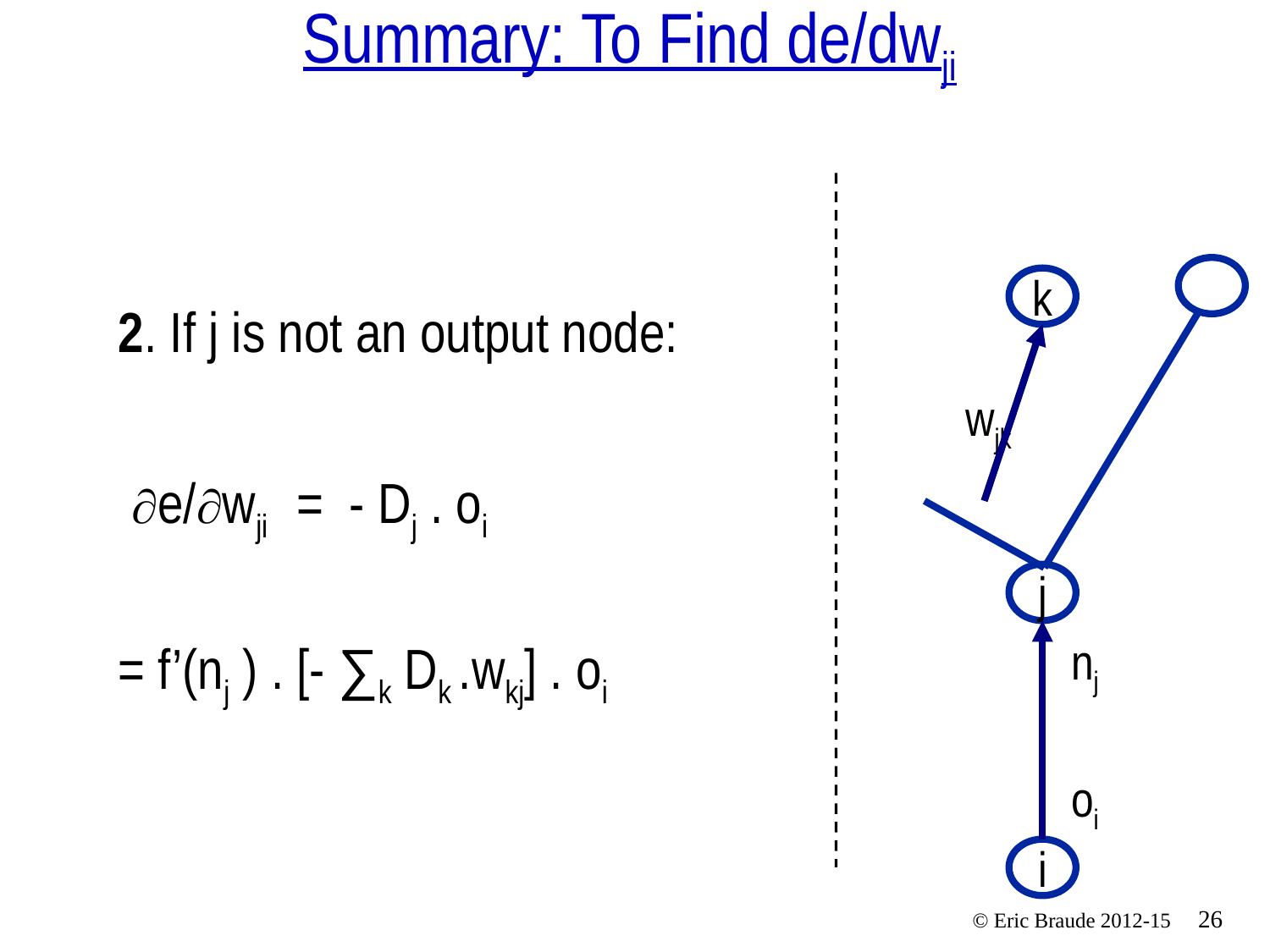

# Summary: To Find de/dwji

2. If j is not an output node:
 ∂e/∂wji  =  - Dj . oi
= f’(nj ) . [- ∑k Dk .wkj] . oi

k

wjk

j
nj
oi
i